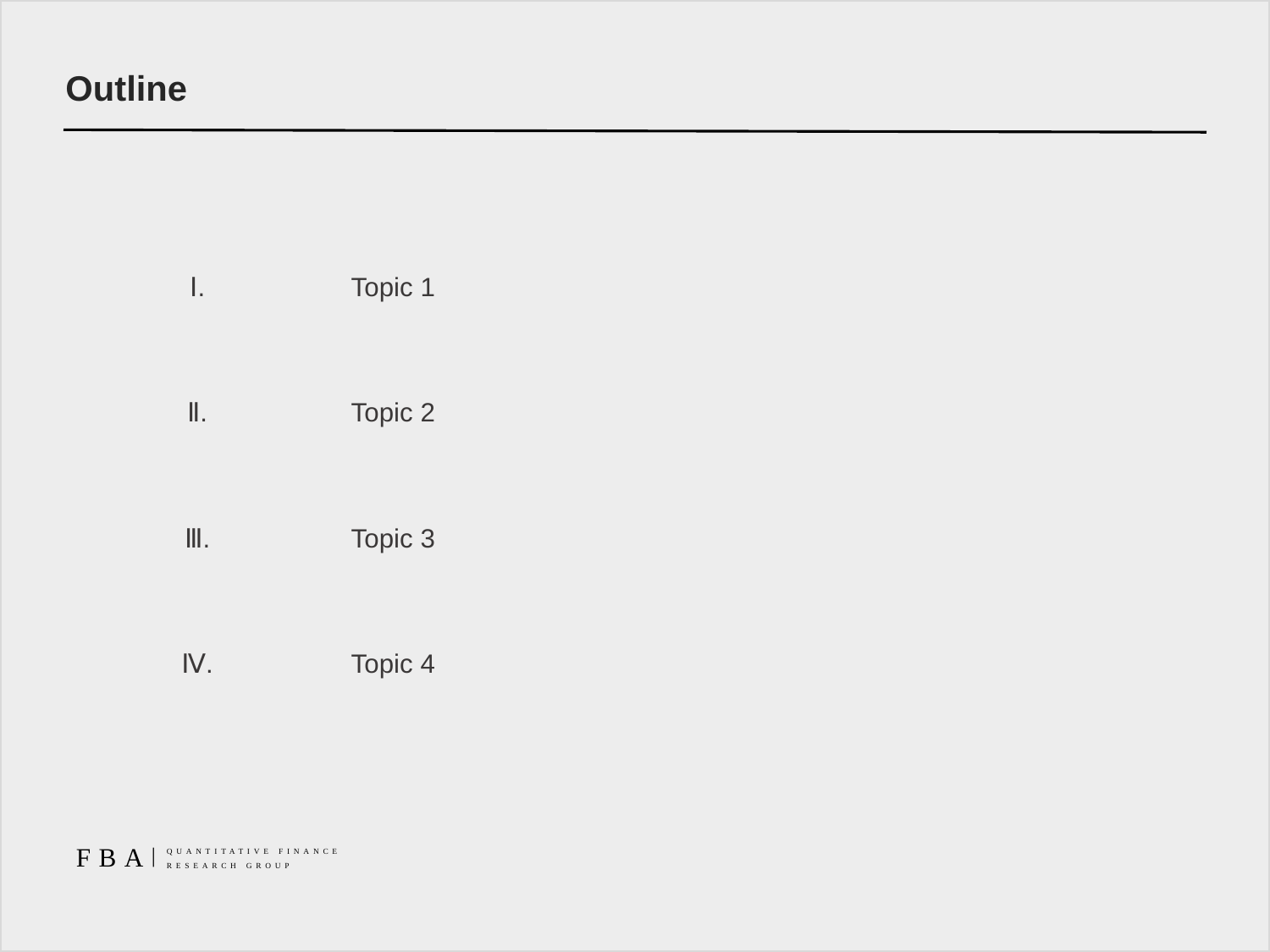

Outline
| Ⅰ. | Topic 1 |
| --- | --- |
| Ⅱ. | Topic 2 |
| Ⅲ. | Topic 3 |
| Ⅳ. | Topic 4 |
FBA
|
QUANTITATIVE FINANCE
RESEARCH GROUP